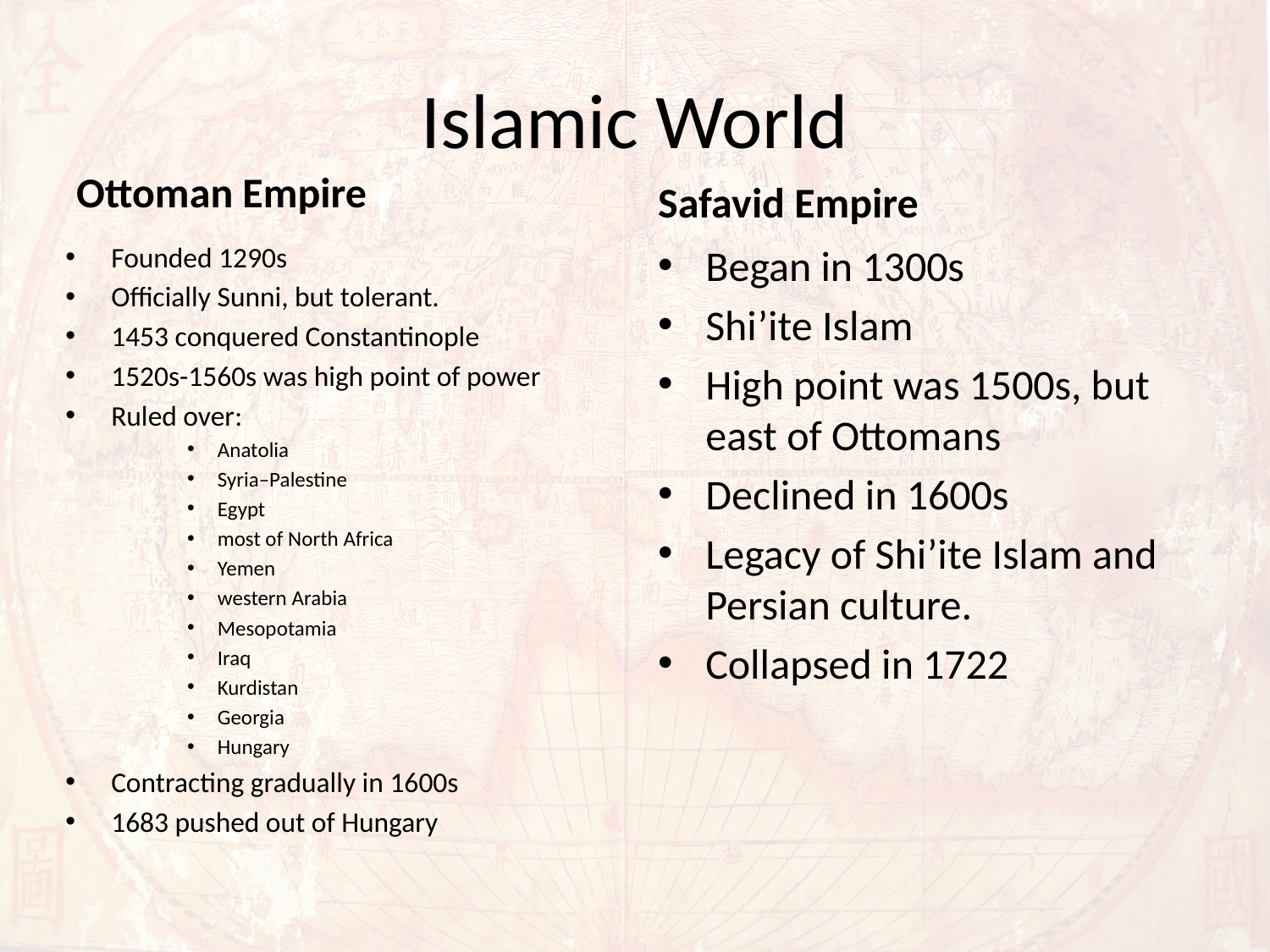

# Islamic World
Ottoman Empire
Safavid Empire
Founded 1290s
Officially Sunni, but tolerant.
1453 conquered Constantinople
1520s-1560s was high point of power
Ruled over:
Anatolia
Syria–Palestine
Egypt
most of North Africa
Yemen
western Arabia
Mesopotamia
Iraq
Kurdistan
Georgia
Hungary
Contracting gradually in 1600s
1683 pushed out of Hungary
Began in 1300s
Shi’ite Islam
High point was 1500s, but east of Ottomans
Declined in 1600s
Legacy of Shi’ite Islam and Persian culture.
Collapsed in 1722